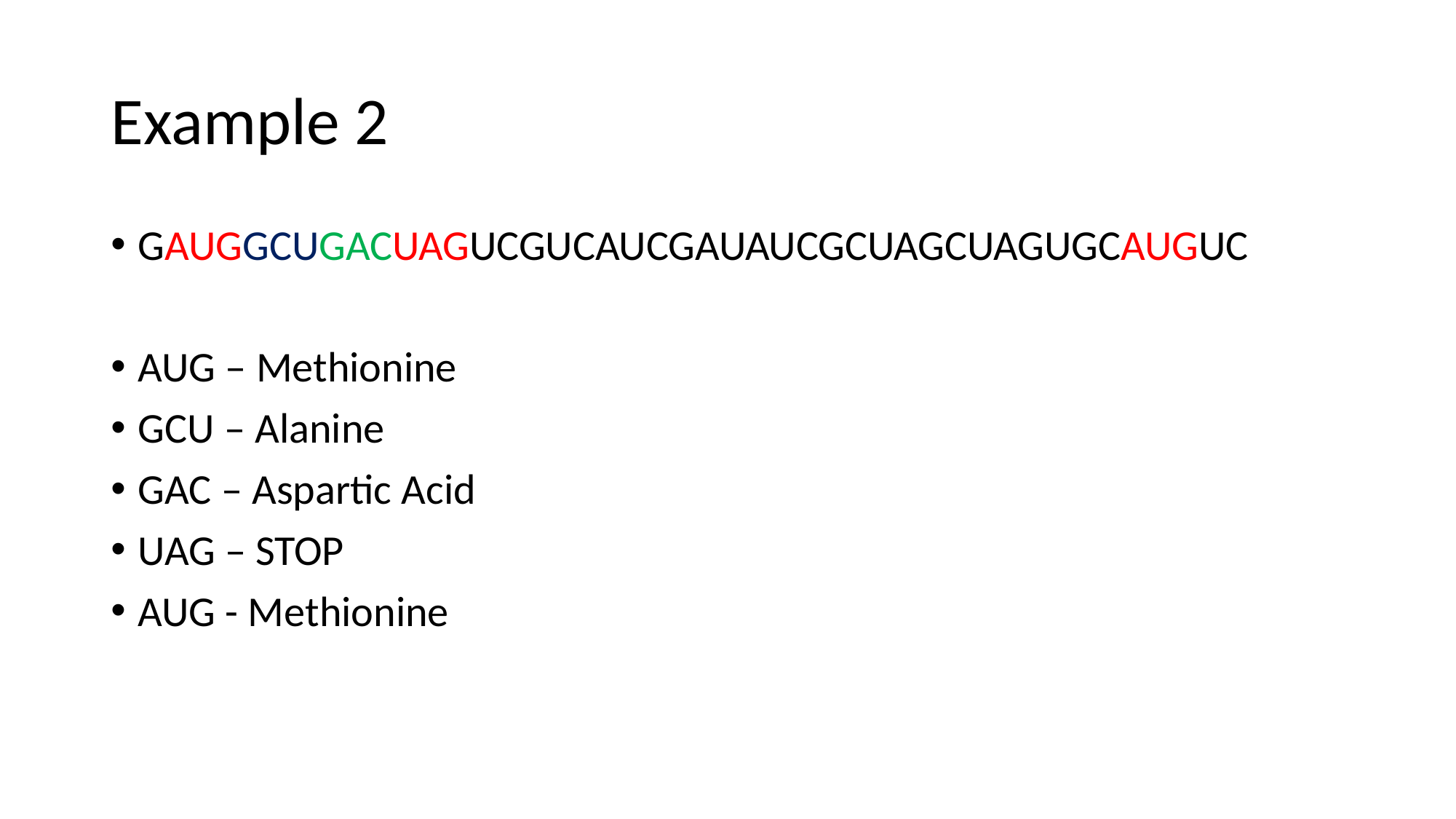

# Example 2
GAUGGCUGACUAGUCGUCAUCGAUAUCGCUAGCUAGUGCAUGUC

AUG – Methionine
GCU – Alanine
GAC – Aspartic Acid
UAG – STOP
AUG - Methionine